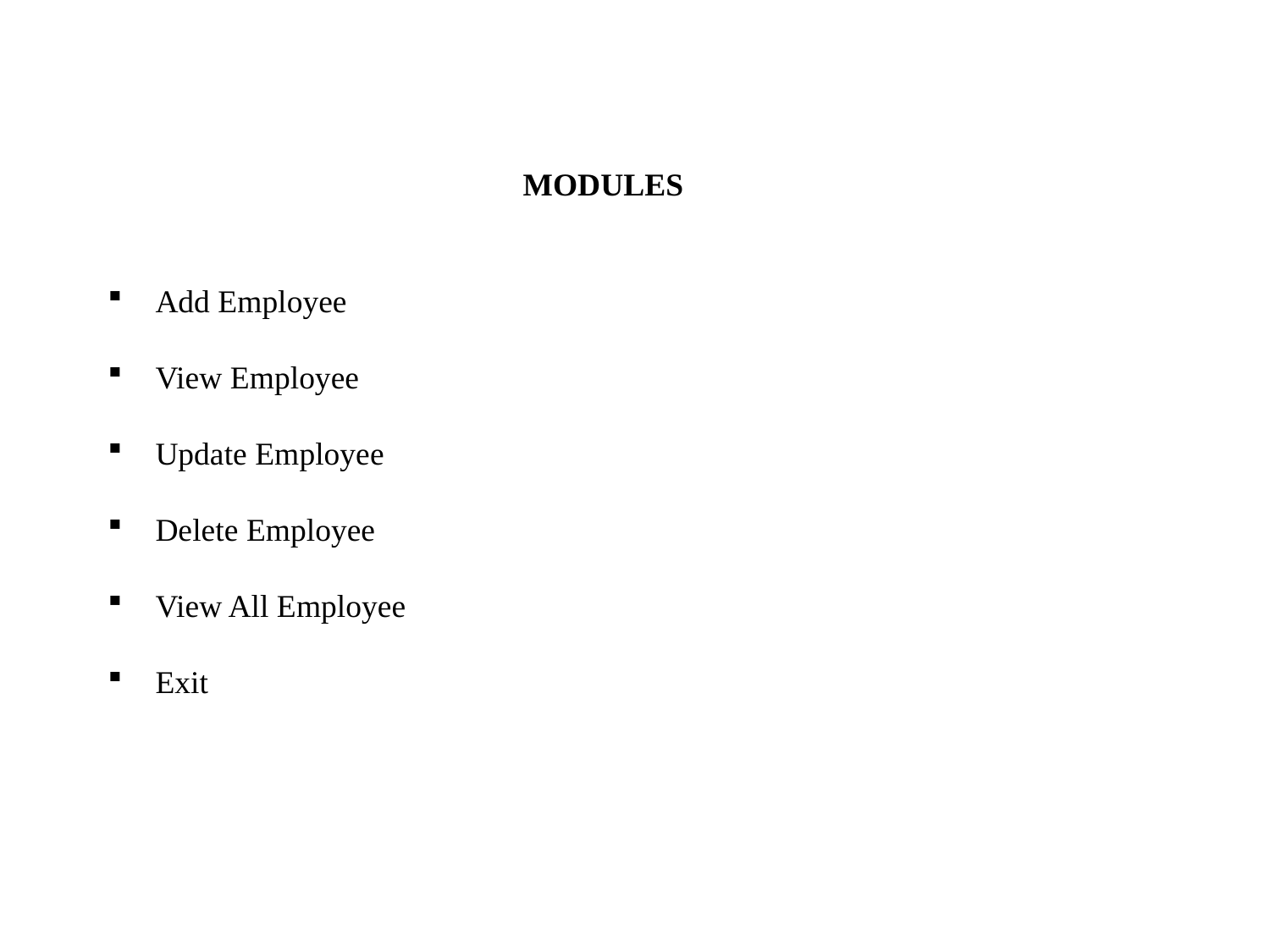

MODULES

 Add Employee

 View Employee

 Update Employee

 Delete Employee

 View All Employee

 Exit